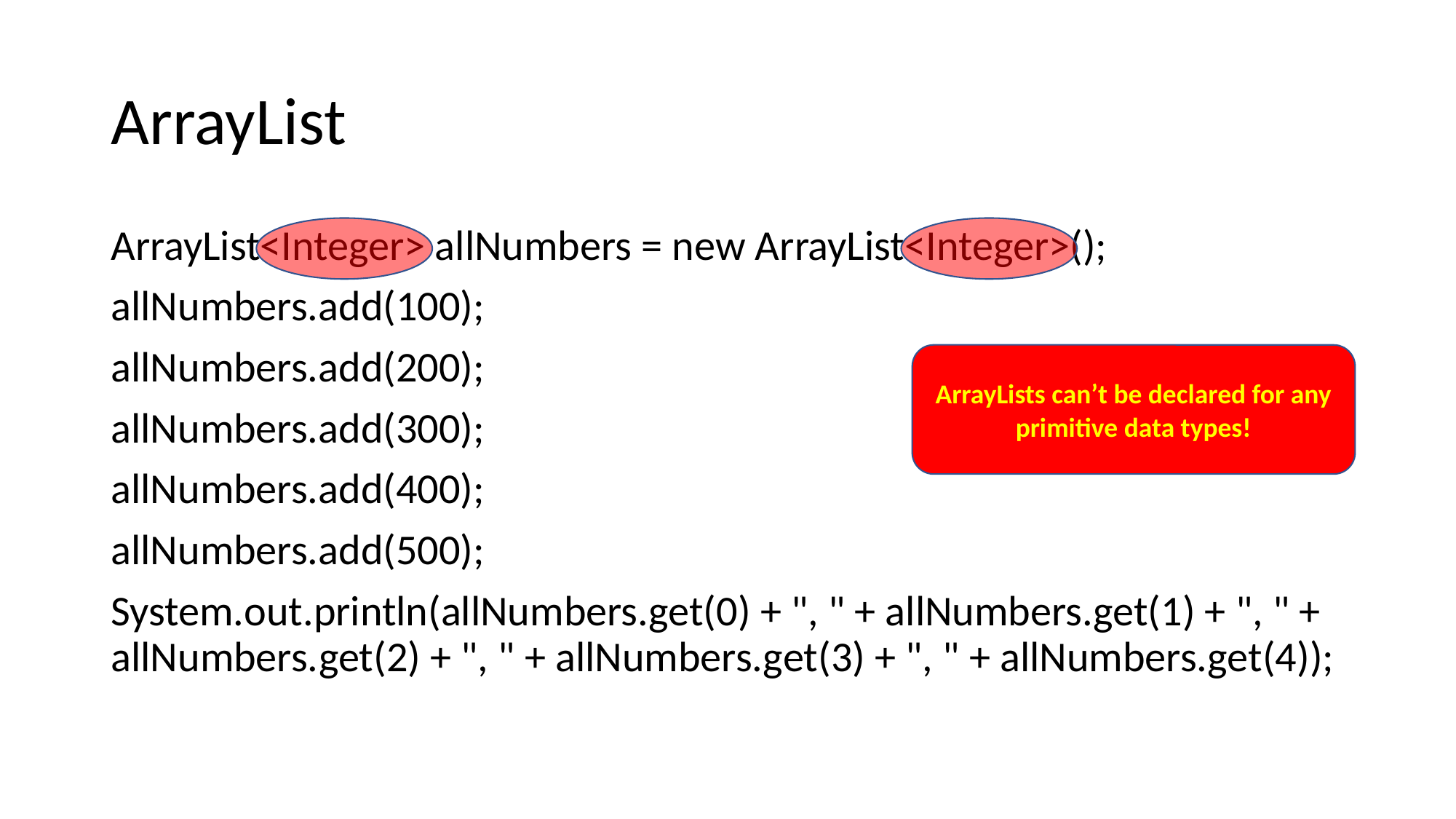

# ArrayList
ArrayList<Integer> allNumbers = new ArrayList<Integer>();
allNumbers.add(100);
allNumbers.add(200);
allNumbers.add(300);
allNumbers.add(400);
allNumbers.add(500);
System.out.println(allNumbers.get(0) + ", " + allNumbers.get(1) + ", " + allNumbers.get(2) + ", " + allNumbers.get(3) + ", " + allNumbers.get(4));

ArrayLists can’t be declared for any primitive data types!